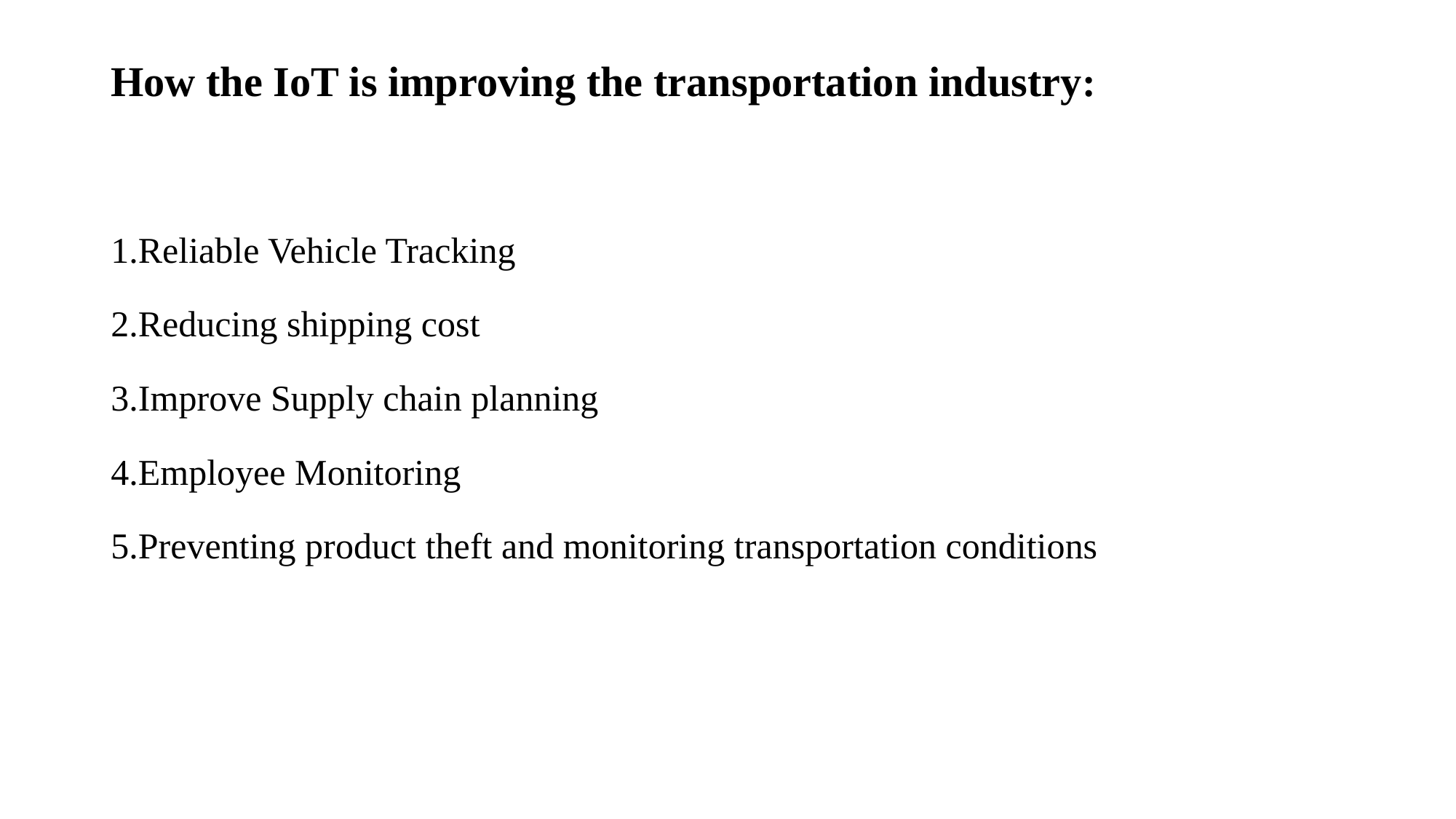

# How the IoT is improving the transportation industry:
Reliable Vehicle Tracking
Reducing shipping cost
Improve Supply chain planning
Employee Monitoring
Preventing product theft and monitoring transportation conditions